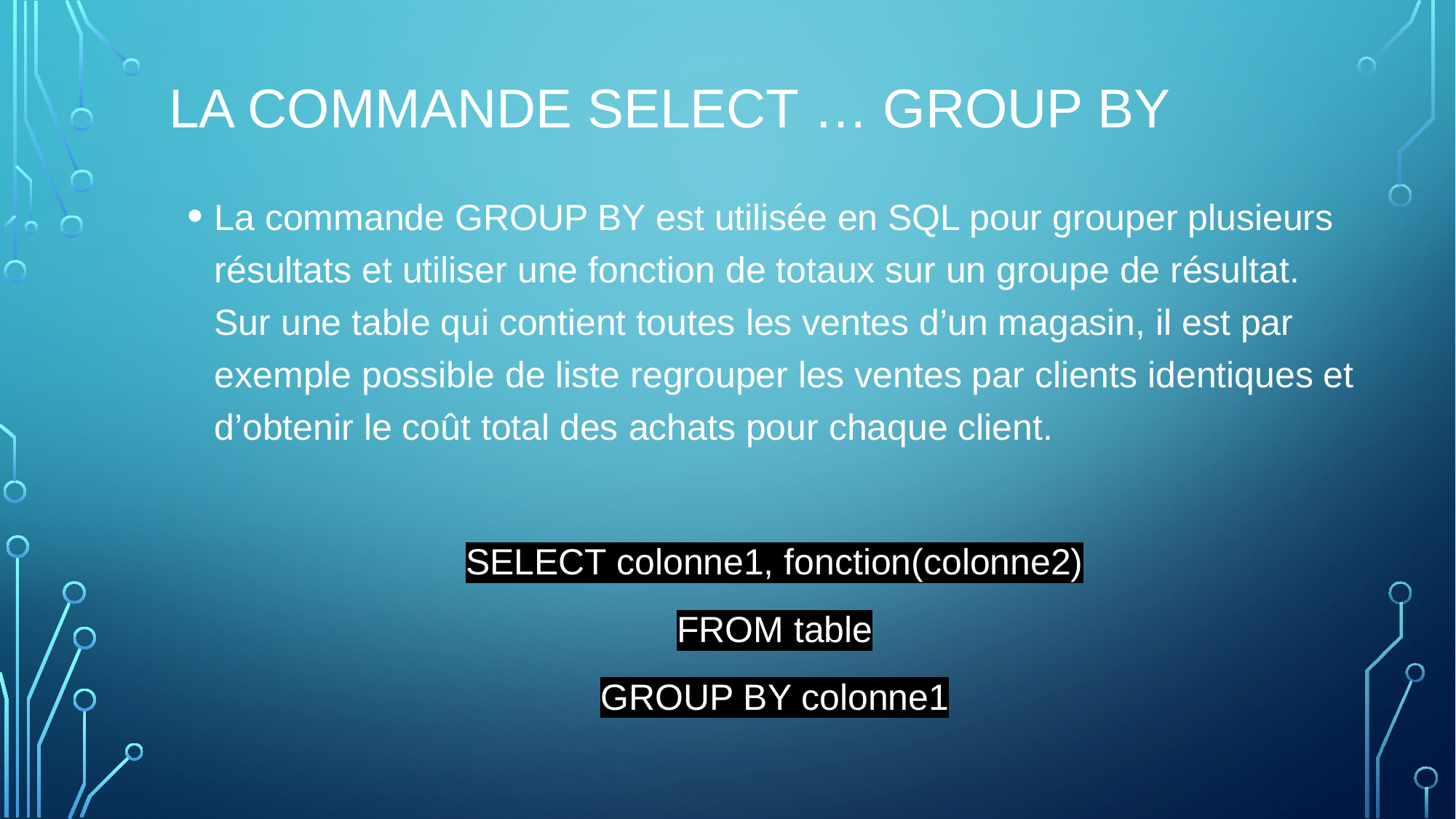

# La commande SELECT … GROUP BY
La commande GROUP BY est utilisée en SQL pour grouper plusieurs résultats et utiliser une fonction de totaux sur un groupe de résultat. Sur une table qui contient toutes les ventes d’un magasin, il est par exemple possible de liste regrouper les ventes par clients identiques et d’obtenir le coût total des achats pour chaque client.

SELECT colonne1, fonction(colonne2)
FROM table
GROUP BY colonne1